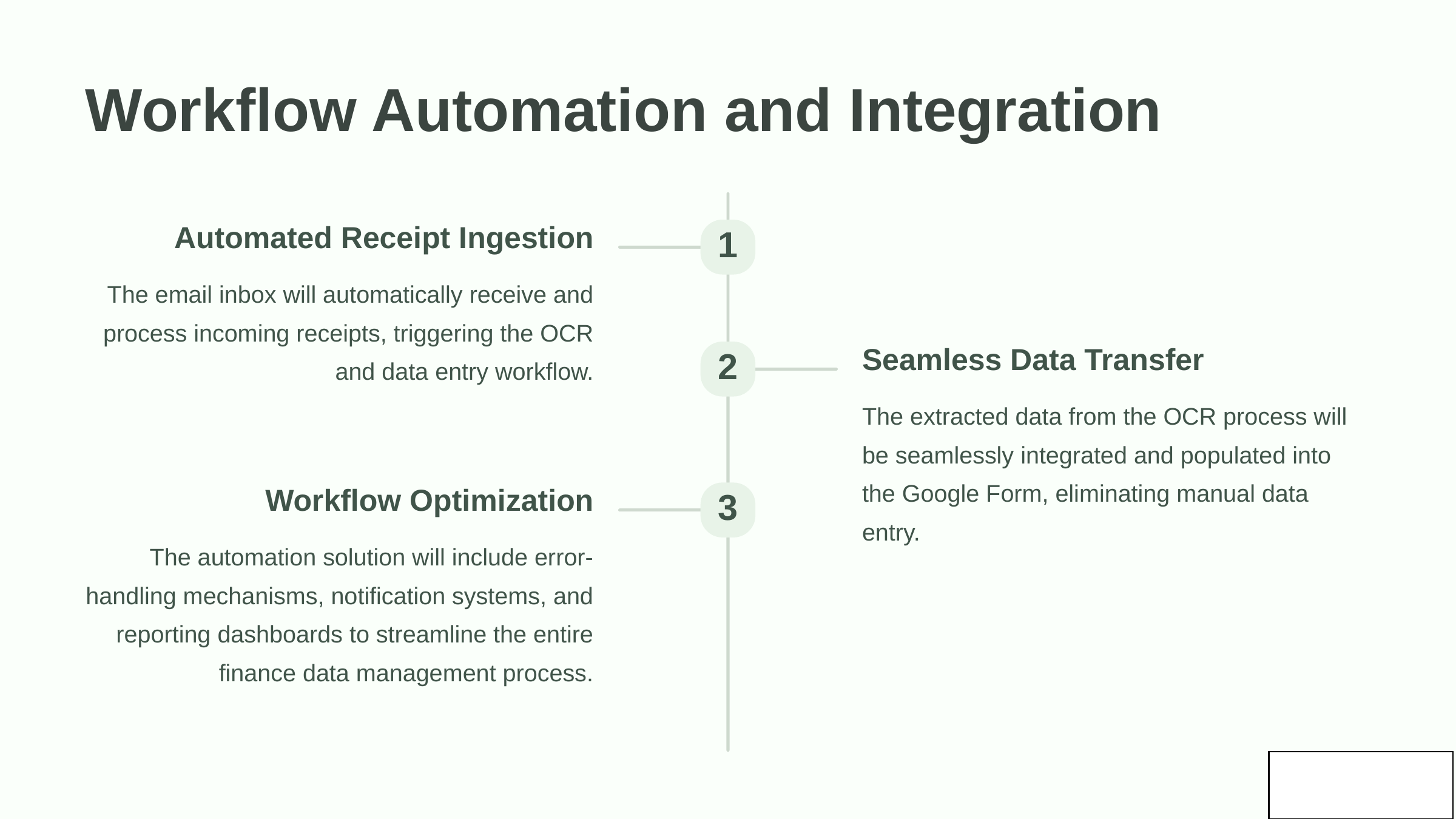

Workflow Automation and Integration

Automated Receipt Ingestion

1

The email inbox will automatically receive and process incoming receipts, triggering the OCR and data entry workflow.
Seamless Data Transfer

2

The extracted data from the OCR process will be seamlessly integrated and populated into the Google Form, eliminating manual data entry.
Workflow Optimization

3

The automation solution will include error-handling mechanisms, notification systems, and reporting dashboards to streamline the entire finance data management process.